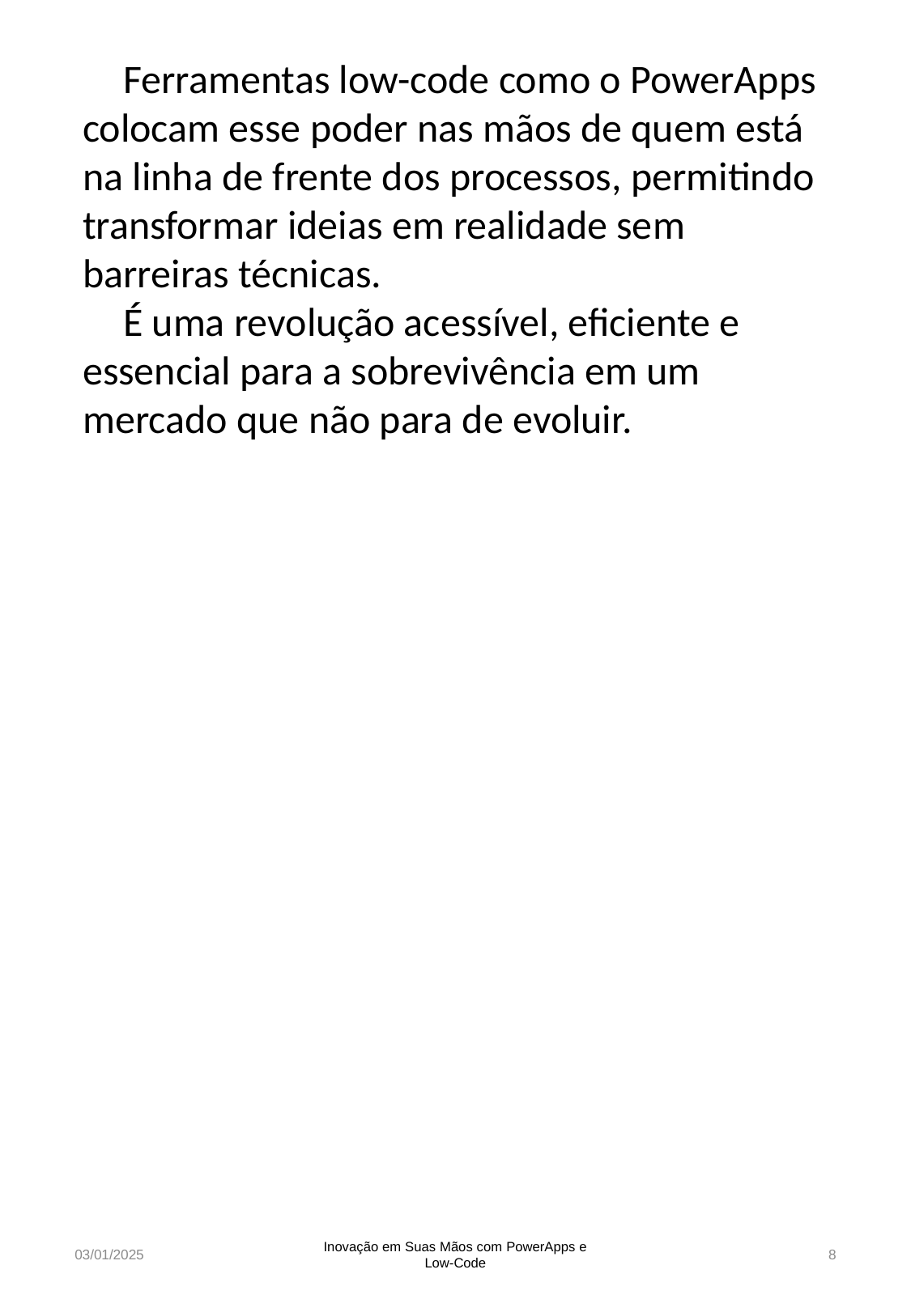

Ferramentas low-code como o PowerApps colocam esse poder nas mãos de quem está na linha de frente dos processos, permitindo transformar ideias em realidade sem barreiras técnicas.
 É uma revolução acessível, eficiente e essencial para a sobrevivência em um mercado que não para de evoluir.

03/01/2025
Inovação em Suas Mãos com PowerApps e Low-Code
8